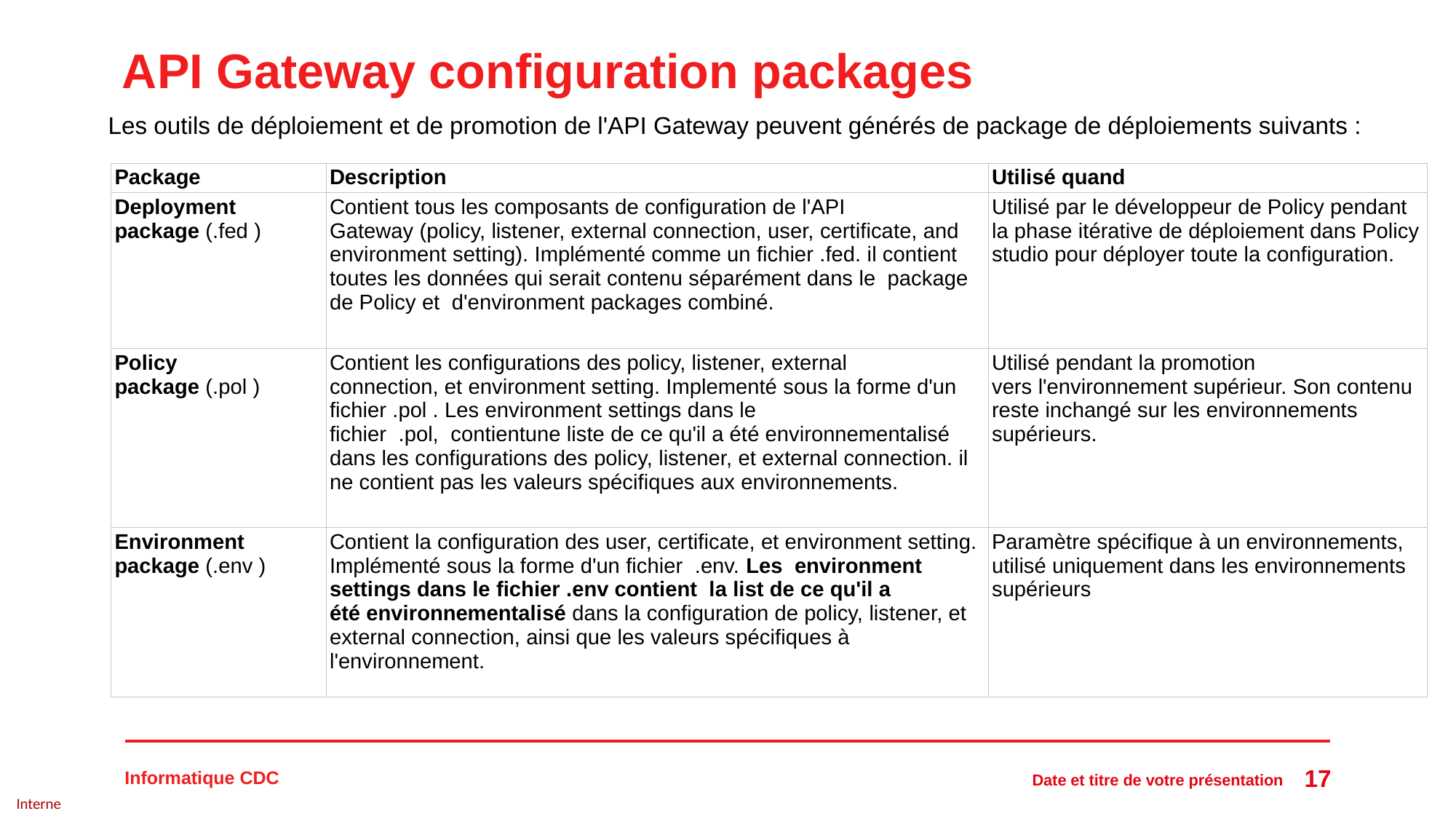

# API Gateway configuration packages
Les outils de déploiement et de promotion de l'API Gateway peuvent générés de package de déploiements suivants :

| Package | Description | Utilisé quand |
| --- | --- | --- |
| Deployment package (.fed ) | Contient tous les composants de configuration de l'API Gateway (policy, listener, external connection, user, certificate, and environment setting). Implémenté comme un fichier .fed. il contient toutes les données qui serait contenu séparément dans le  package de Policy et  d'environment packages combiné. | Utilisé par le développeur de Policy pendant la phase itérative de déploiement dans Policy studio pour déployer toute la configuration. |
| Policy package (.pol ) | Contient les configurations des policy, listener, external connection, et environment setting. Implementé sous la forme d'un fichier .pol . Les environment settings dans le fichier  .pol,  contientune liste de ce qu'il a été environnementalisé dans les configurations des policy, listener, et external connection. il ne contient pas les valeurs spécifiques aux environnements. | Utilisé pendant la promotion vers l'environnement supérieur. Son contenu reste inchangé sur les environnements supérieurs. |
| Environment package (.env ) | Contient la configuration des user, certificate, et environment setting. Implémenté sous la forme d'un fichier  .env. Les  environment settings dans le fichier .env contient  la list de ce qu'il a été environnementalisé dans la configuration de policy, listener, et external connection, ainsi que les valeurs spécifiques à l'environnement. | Paramètre spécifique à un environnements, utilisé uniquement dans les environnements supérieurs |
17
Date et titre de votre présentation